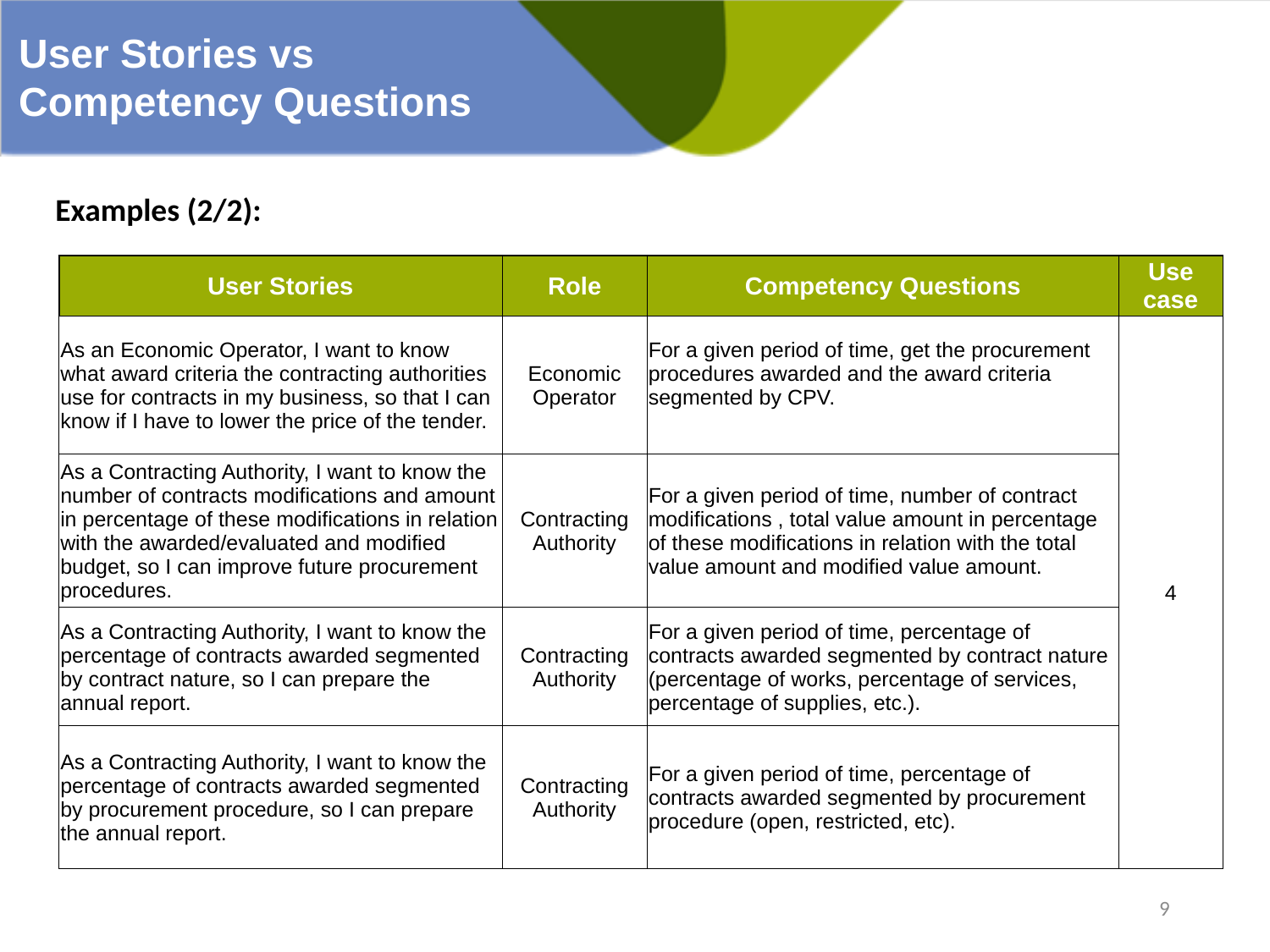

User Stories vs Competency Questions
Examples (2/2):
| User Stories | Role | Competency Questions | Use case |
| --- | --- | --- | --- |
| As an Economic Operator, I want to know what award criteria the contracting authorities use for contracts in my business, so that I can know if I have to lower the price of the tender. | Economic Operator | For a given period of time, get the procurement procedures awarded and the award criteria segmented by CPV. | 4 |
| As a Contracting Authority, I want to know the number of contracts modifications and amount in percentage of these modifications in relation with the awarded/evaluated and modified budget, so I can improve future procurement procedures. | Contracting Authority | For a given period of time, number of contract modifications , total value amount in percentage of these modifications in relation with the total value amount and modified value amount. |  |
| As a Contracting Authority, I want to know the percentage of contracts awarded segmented by contract nature, so I can prepare the annual report. | Contracting Authority | For a given period of time, percentage of contracts awarded segmented by contract nature (percentage of works, percentage of services, percentage of supplies, etc.). |  |
| As a Contracting Authority, I want to know the percentage of contracts awarded segmented by procurement procedure, so I can prepare the annual report. | Contracting Authority | For a given period of time, percentage of contracts awarded segmented by procurement procedure (open, restricted, etc). |  |
9